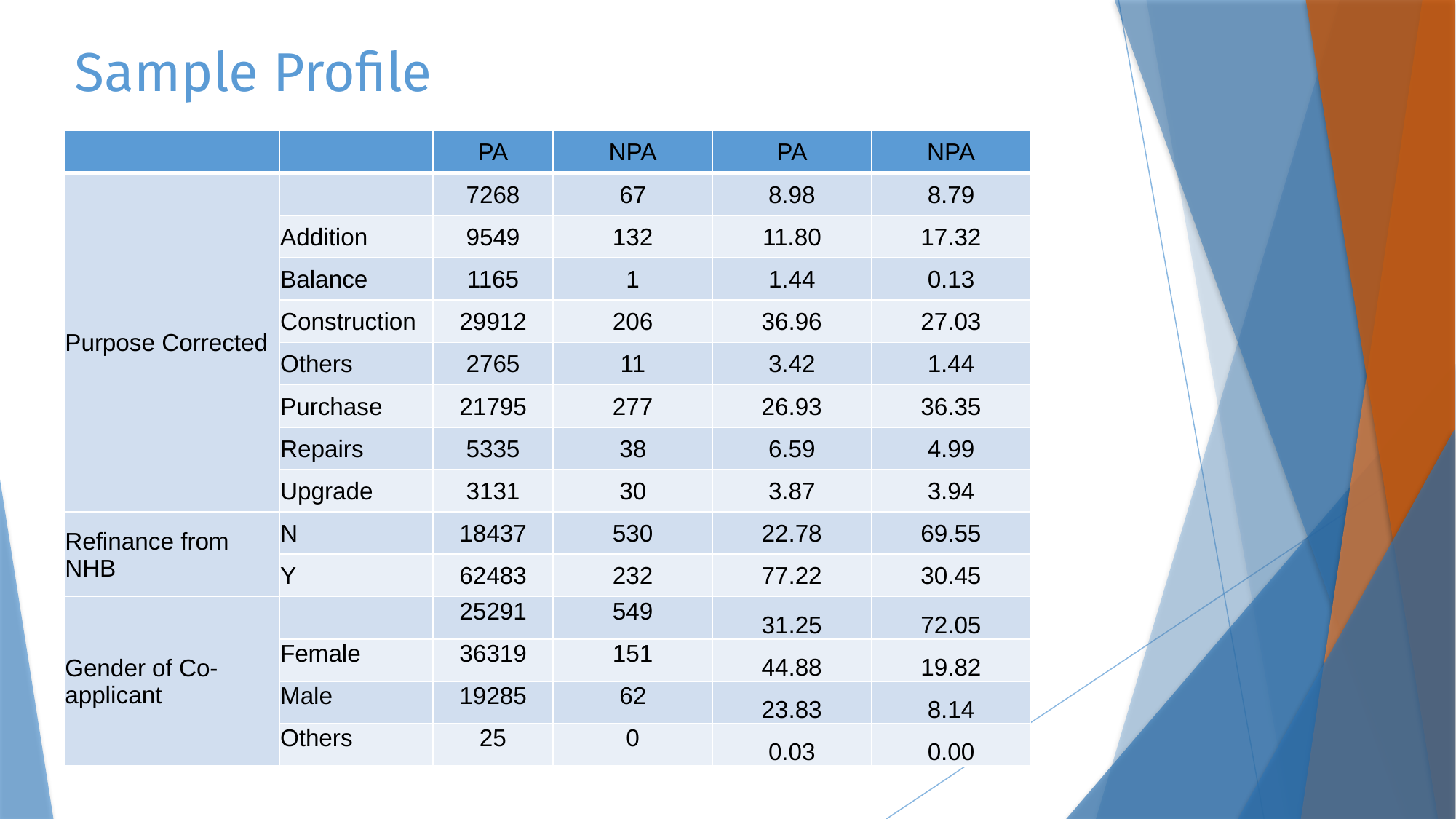

# Sample Profile
|  |  | PA | NPA | PA | NPA |
| --- | --- | --- | --- | --- | --- |
| Purpose Corrected |  | 7268 | 67 | 8.98 | 8.79 |
|  | Addition | 9549 | 132 | 11.80 | 17.32 |
|  | Balance | 1165 | 1 | 1.44 | 0.13 |
|  | Construction | 29912 | 206 | 36.96 | 27.03 |
|  | Others | 2765 | 11 | 3.42 | 1.44 |
|  | Purchase | 21795 | 277 | 26.93 | 36.35 |
|  | Repairs | 5335 | 38 | 6.59 | 4.99 |
|  | Upgrade | 3131 | 30 | 3.87 | 3.94 |
| Refinance from NHB | N | 18437 | 530 | 22.78 | 69.55 |
|  | Y | 62483 | 232 | 77.22 | 30.45 |
| Gender of Co-applicant |  | 25291 | 549 | 31.25 | 72.05 |
|  | Female | 36319 | 151 | 44.88 | 19.82 |
|  | Male | 19285 | 62 | 23.83 | 8.14 |
|  | Others | 25 | 0 | 0.03 | 0.00 |